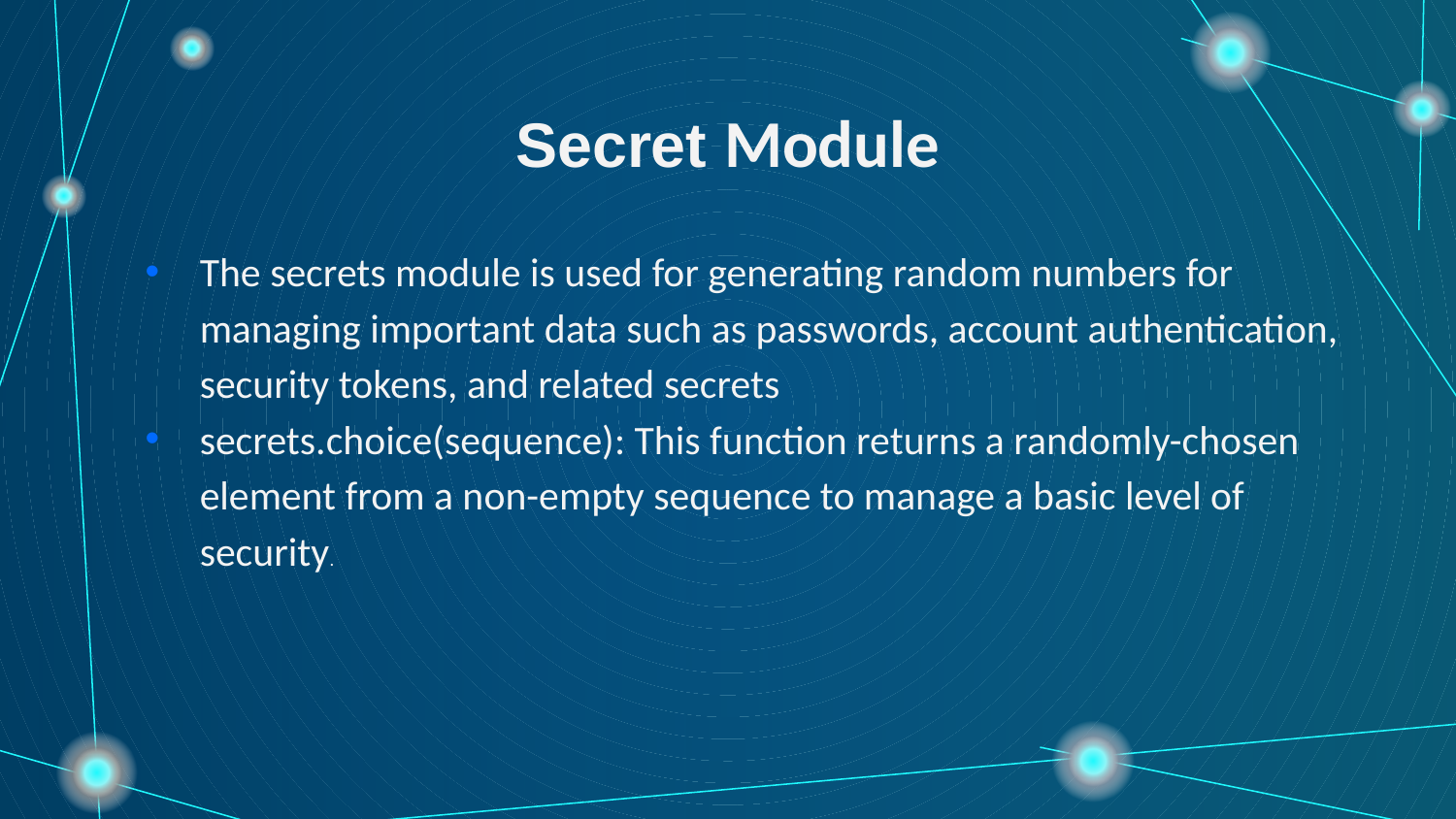

# Secret Module
The secrets module is used for generating random numbers for managing important data such as passwords, account authentication, security tokens, and related secrets
secrets.choice(sequence): This function returns a randomly-chosen element from a non-empty sequence to manage a basic level of security.